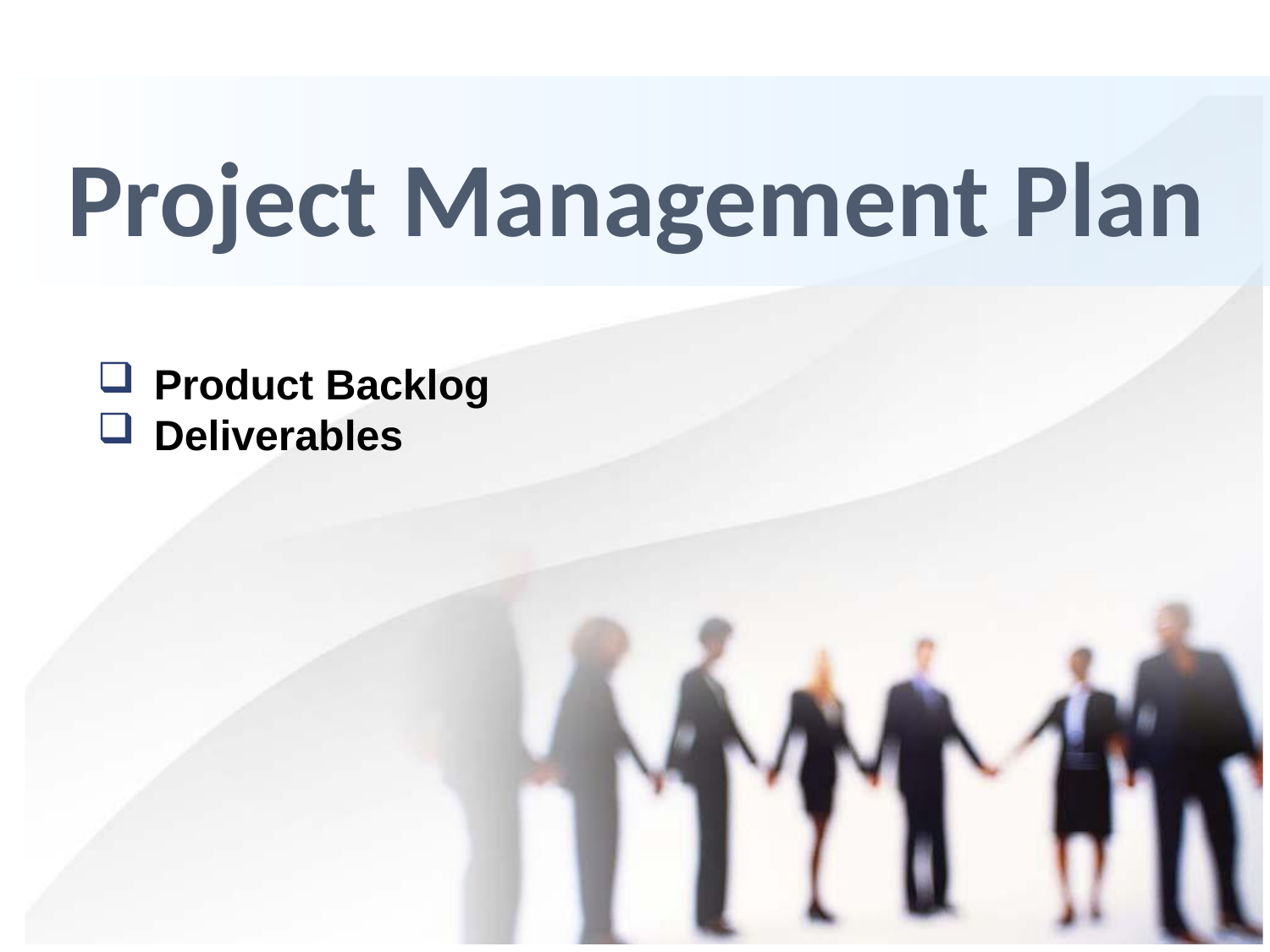

# Project Management Plan
Product Backlog
Deliverables